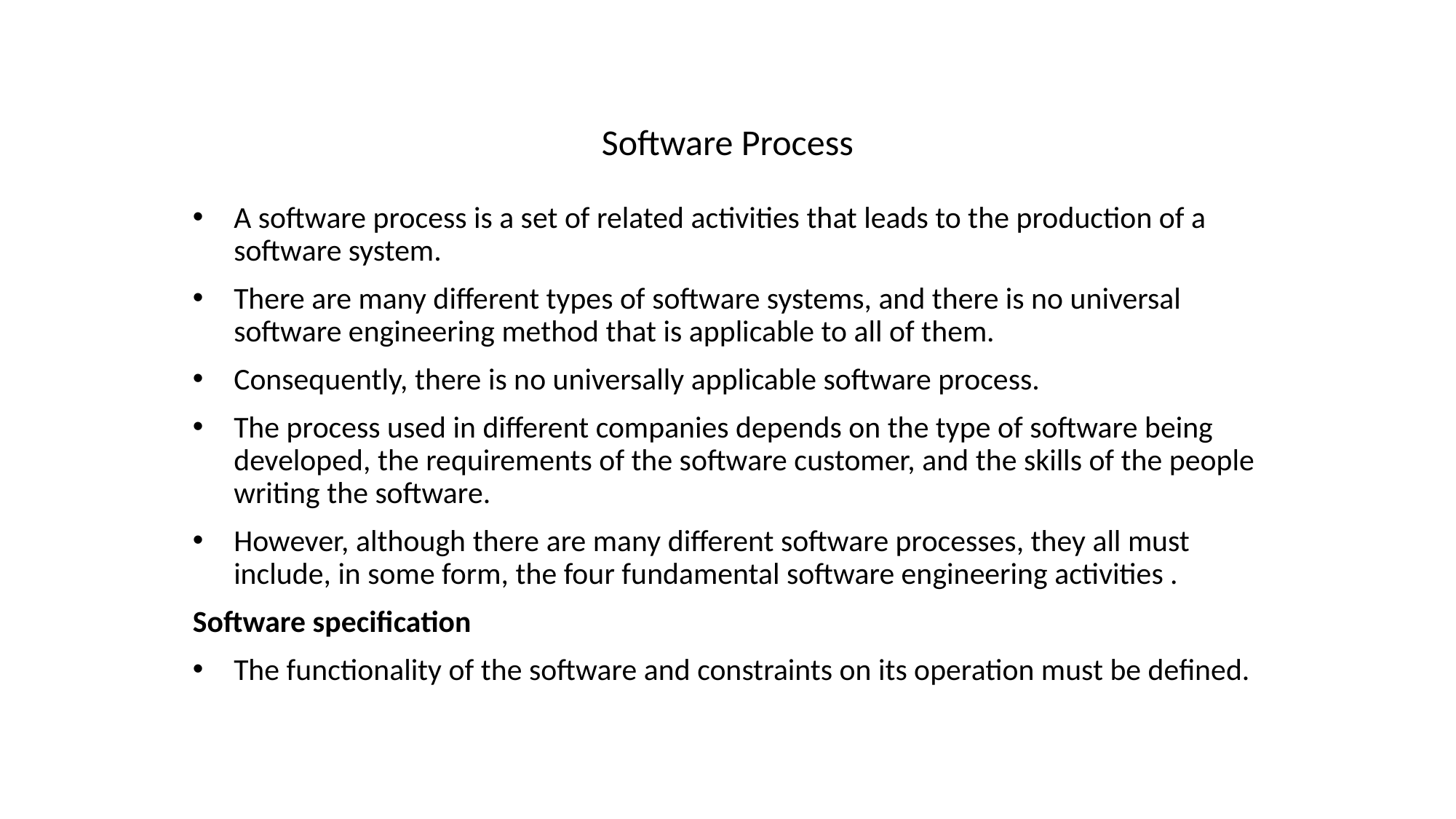

# Software Process
A software process is a set of related activities that leads to the production of a software system.
There are many different types of software systems, and there is no universal software engineering method that is applicable to all of them.
Consequently, there is no universally applicable software process.
The process used in different companies depends on the type of software being developed, the requirements of the software customer, and the skills of the people writing the software.
However, although there are many different software processes, they all must include, in some form, the four fundamental software engineering activities .
Software specification
The functionality of the software and constraints on its operation must be defined.